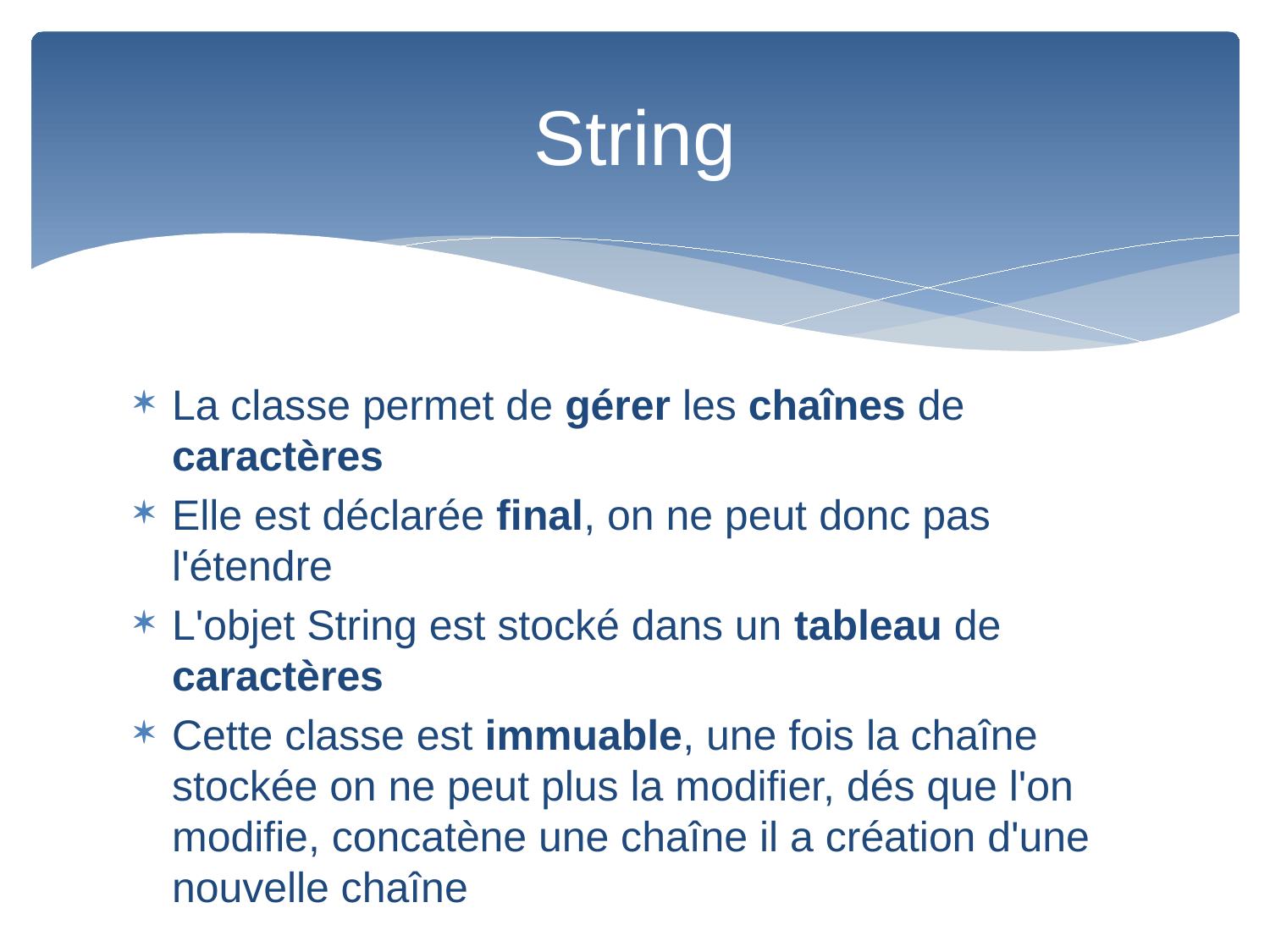

# String
La classe permet de gérer les chaînes de caractères
Elle est déclarée final, on ne peut donc pas l'étendre
L'objet String est stocké dans un tableau de caractères
Cette classe est immuable, une fois la chaîne stockée on ne peut plus la modifier, dés que l'on modifie, concatène une chaîne il a création d'une nouvelle chaîne